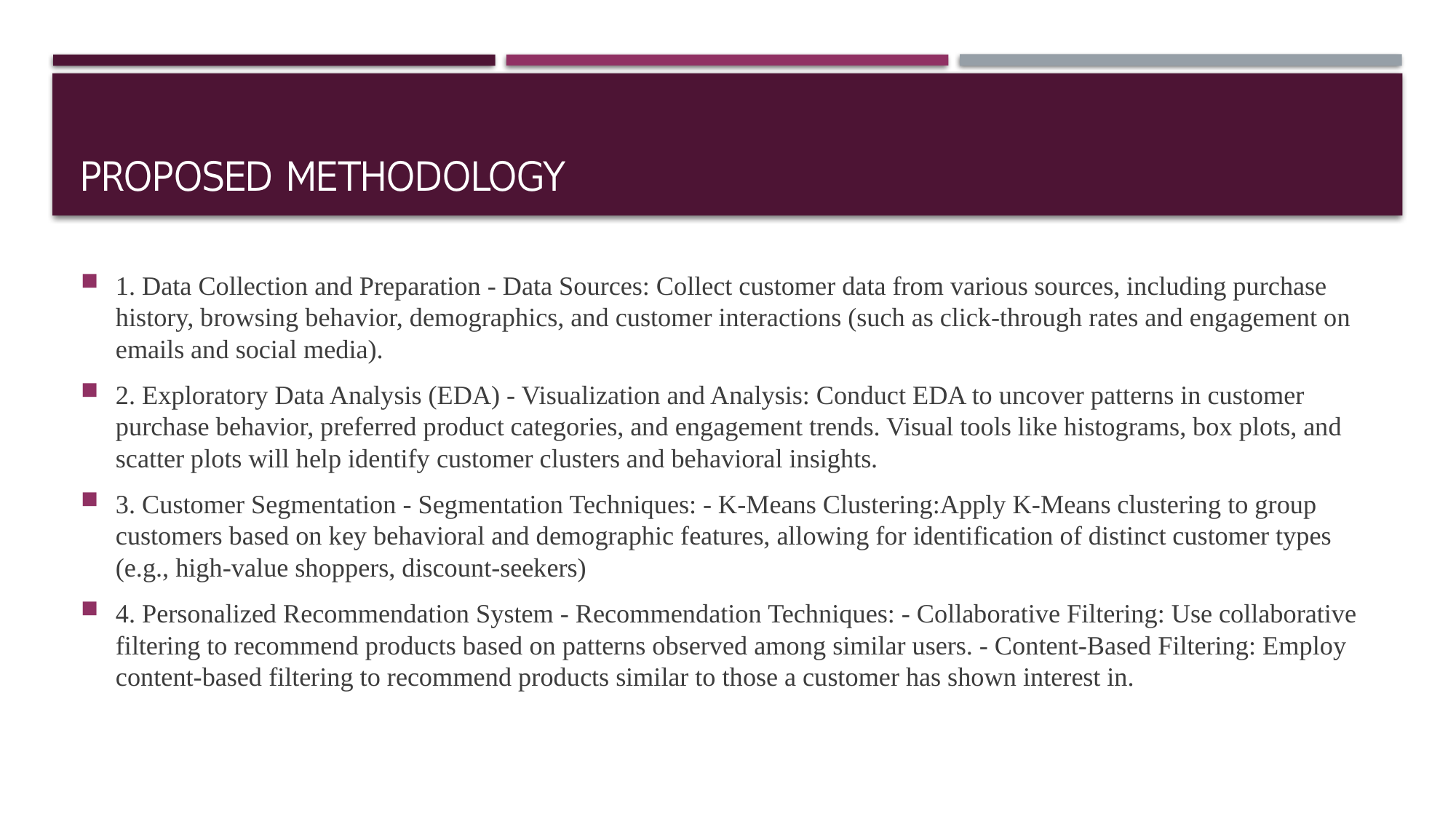

# Proposed methodology
1. Data Collection and Preparation - Data Sources: Collect customer data from various sources, including purchase history, browsing behavior, demographics, and customer interactions (such as click-through rates and engagement on emails and social media).
2. Exploratory Data Analysis (EDA) - Visualization and Analysis: Conduct EDA to uncover patterns in customer purchase behavior, preferred product categories, and engagement trends. Visual tools like histograms, box plots, and scatter plots will help identify customer clusters and behavioral insights.
3. Customer Segmentation - Segmentation Techniques: - K-Means Clustering:Apply K-Means clustering to group customers based on key behavioral and demographic features, allowing for identification of distinct customer types (e.g., high-value shoppers, discount-seekers)
4. Personalized Recommendation System - Recommendation Techniques: - Collaborative Filtering: Use collaborative filtering to recommend products based on patterns observed among similar users. - Content-Based Filtering: Employ content-based filtering to recommend products similar to those a customer has shown interest in.